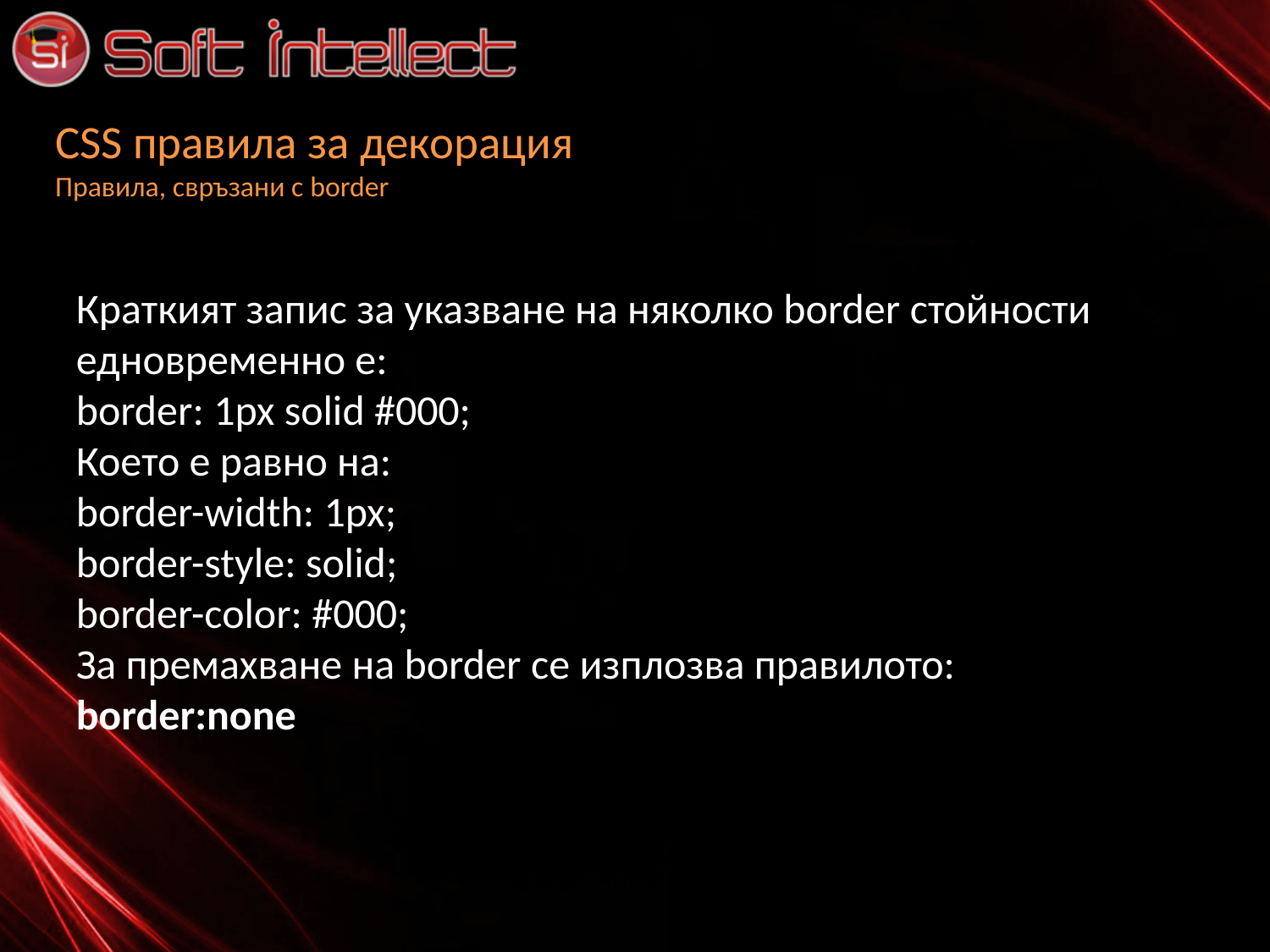

# CSS правила за декорация Правила, свръзани с border
Краткият запис за указване на няколко border стойности едновременно е:
border: 1px solid #000;
Което е равно на:
border-width: 1px;
border-style: solid;
border-color: #000;
За премахване на border се изплозва правилото: border:none